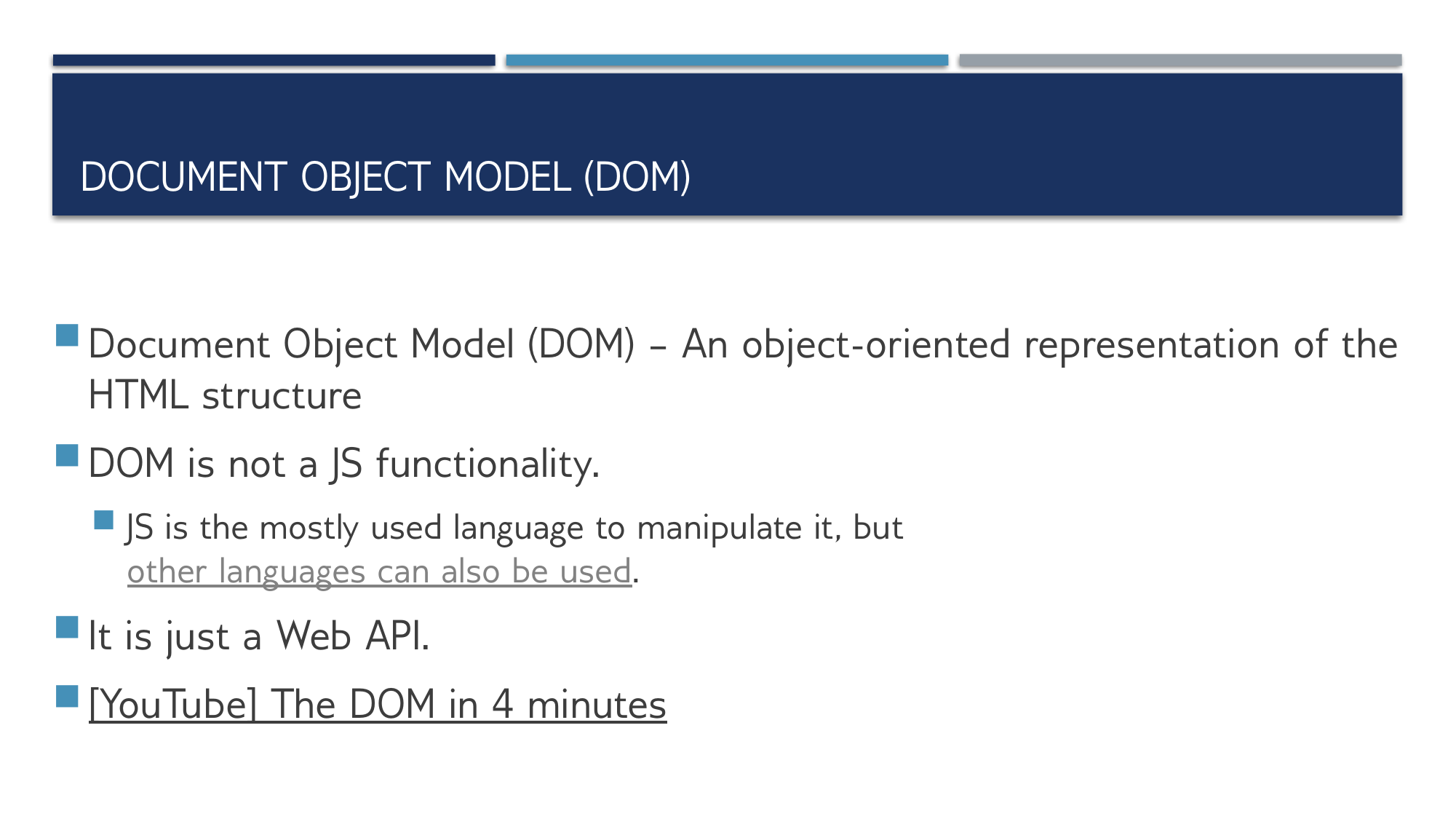

# Document Object Model (DOM)
Document Object Model (DOM) – An object-oriented representation of the HTML structure
DOM is not a JS functionality.
JS is the mostly used language to manipulate it, but other languages can also be used.
It is just a Web API.
[YouTube] The DOM in 4 minutes